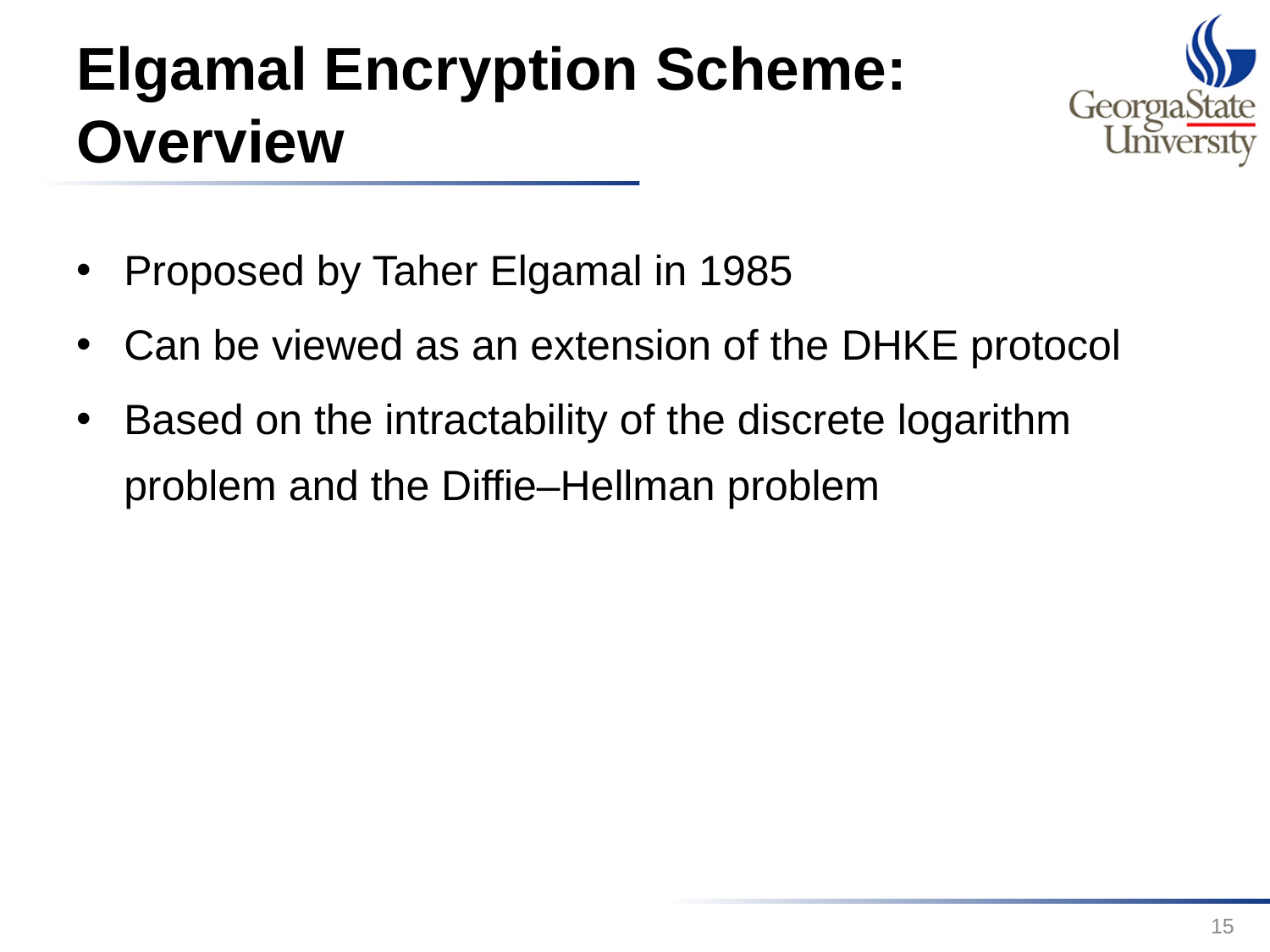

# Elgamal Encryption Scheme: Overview
Proposed by Taher Elgamal in 1985
Can be viewed as an extension of the DHKE protocol
Based on the intractability of the discrete logarithm problem and the Diffie–Hellman problem

15